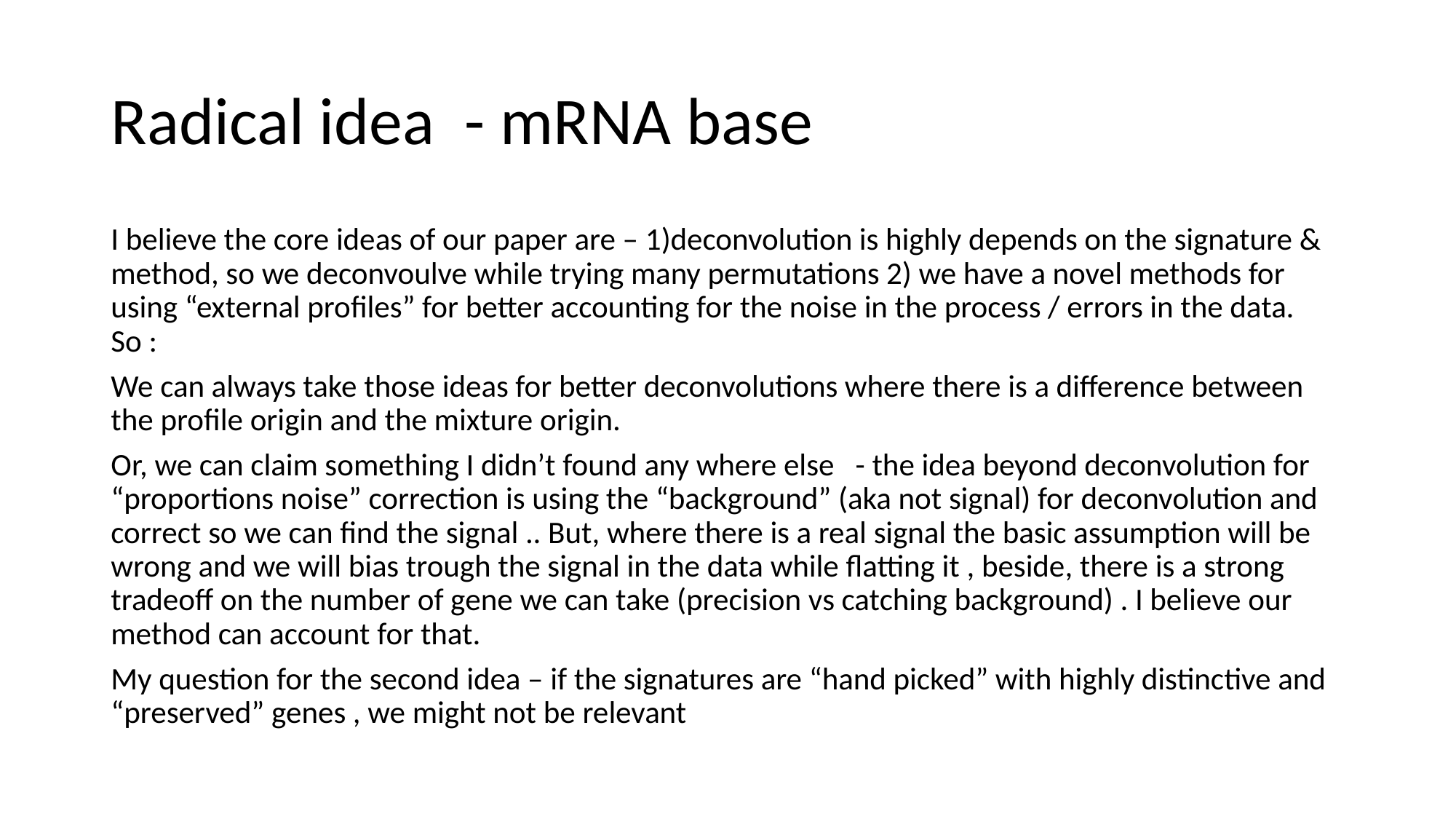

# Radical idea  - mRNA base
I believe the core ideas of our paper are – 1)deconvolution is highly depends on the signature & method, so we deconvoulve while trying many permutations 2) we have a novel methods for using “external profiles” for better accounting for the noise in the process / errors in the data. So :
We can always take those ideas for better deconvolutions where there is a difference between the profile origin and the mixture origin.
Or, we can claim something I didn’t found any where else   - the idea beyond deconvolution for “proportions noise” correction is using the “background” (aka not signal) for deconvolution and correct so we can find the signal .. But, where there is a real signal the basic assumption will be wrong and we will bias trough the signal in the data while flatting it , beside, there is a strong tradeoff on the number of gene we can take (precision vs catching background) . I believe our method can account for that.
My question for the second idea – if the signatures are “hand picked” with highly distinctive and “preserved” genes , we might not be relevant